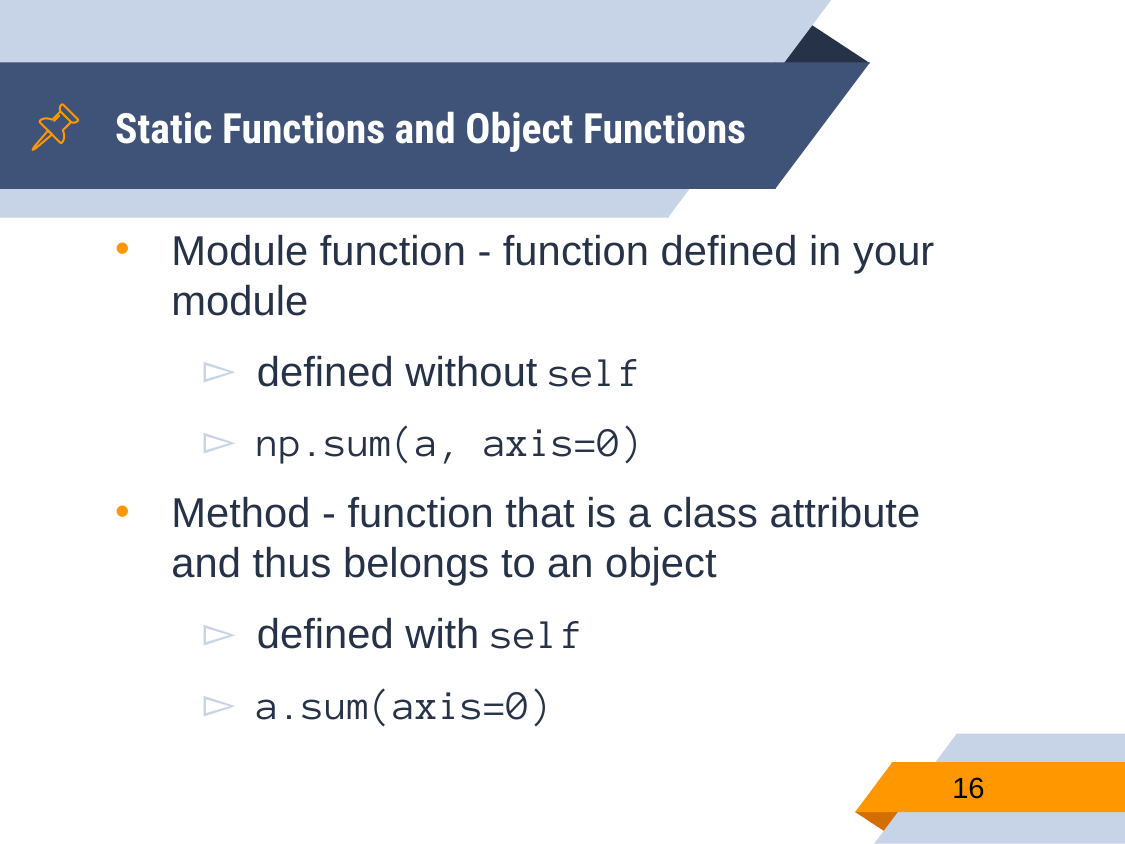

# Static Functions and Object Functions
Module function - function defined in your module
defined without self
np.sum(a, axis=0)
Method - function that is a class attribute and thus belongs to an object
defined with self
a.sum(axis=0)
16